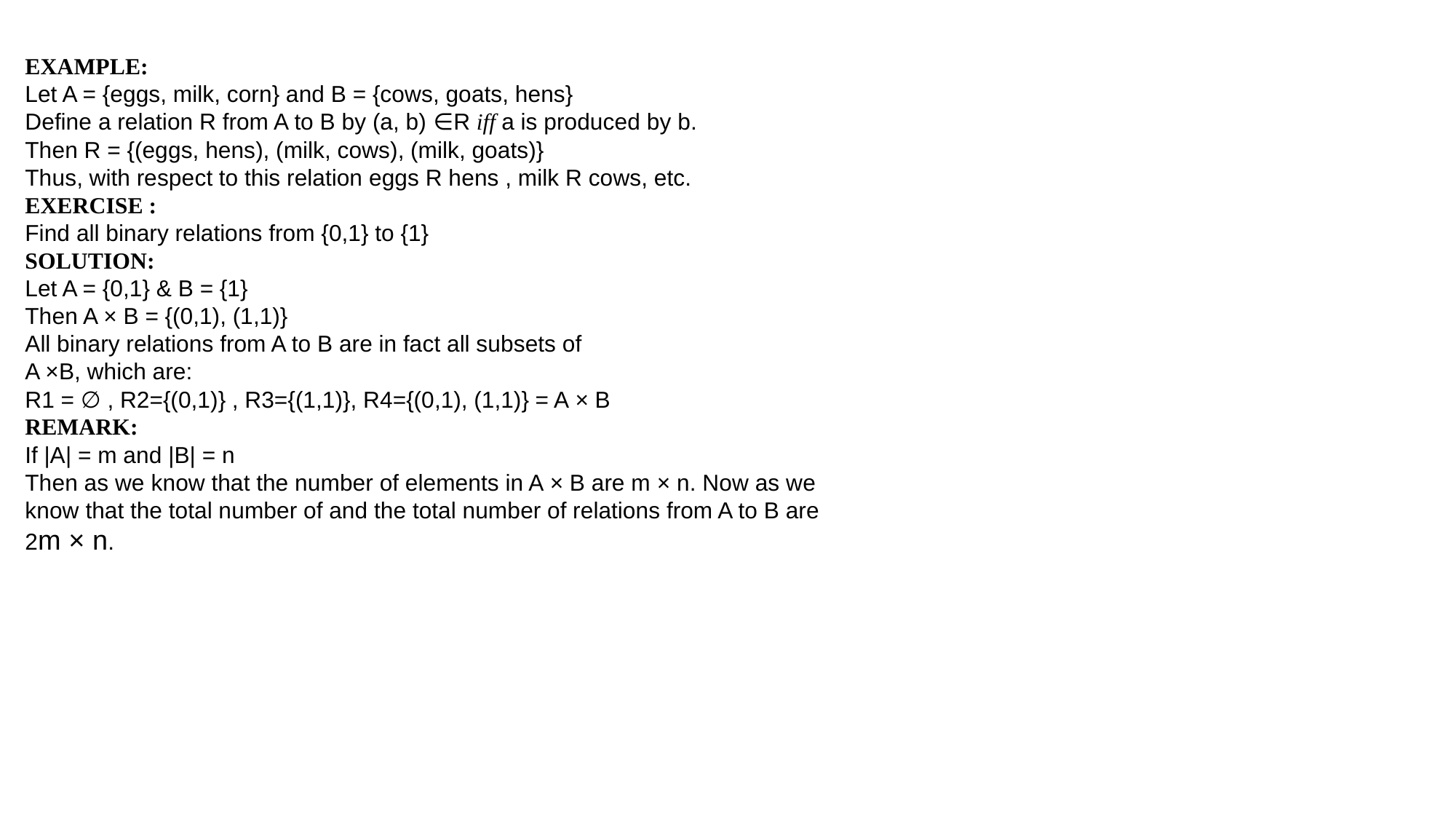

EXAMPLE:
Let A = {eggs, milk, corn} and B = {cows, goats, hens}
Define a relation R from A to B by (a, b) ∈R iff a is produced by b.
Then R = {(eggs, hens), (milk, cows), (milk, goats)}
Thus, with respect to this relation eggs R hens , milk R cows, etc.
EXERCISE :
Find all binary relations from {0,1} to {1}
SOLUTION:
Let A = {0,1} & B = {1}
Then A × B = {(0,1), (1,1)}
All binary relations from A to B are in fact all subsets of
A ×B, which are:
R1 = ∅ , R2={(0,1)} , R3={(1,1)}, R4={(0,1), (1,1)} = A × B
REMARK:
If |A| = m and |B| = n
Then as we know that the number of elements in A × B are m × n. Now as we
know that the total number of and the total number of relations from A to B are
2m × n.